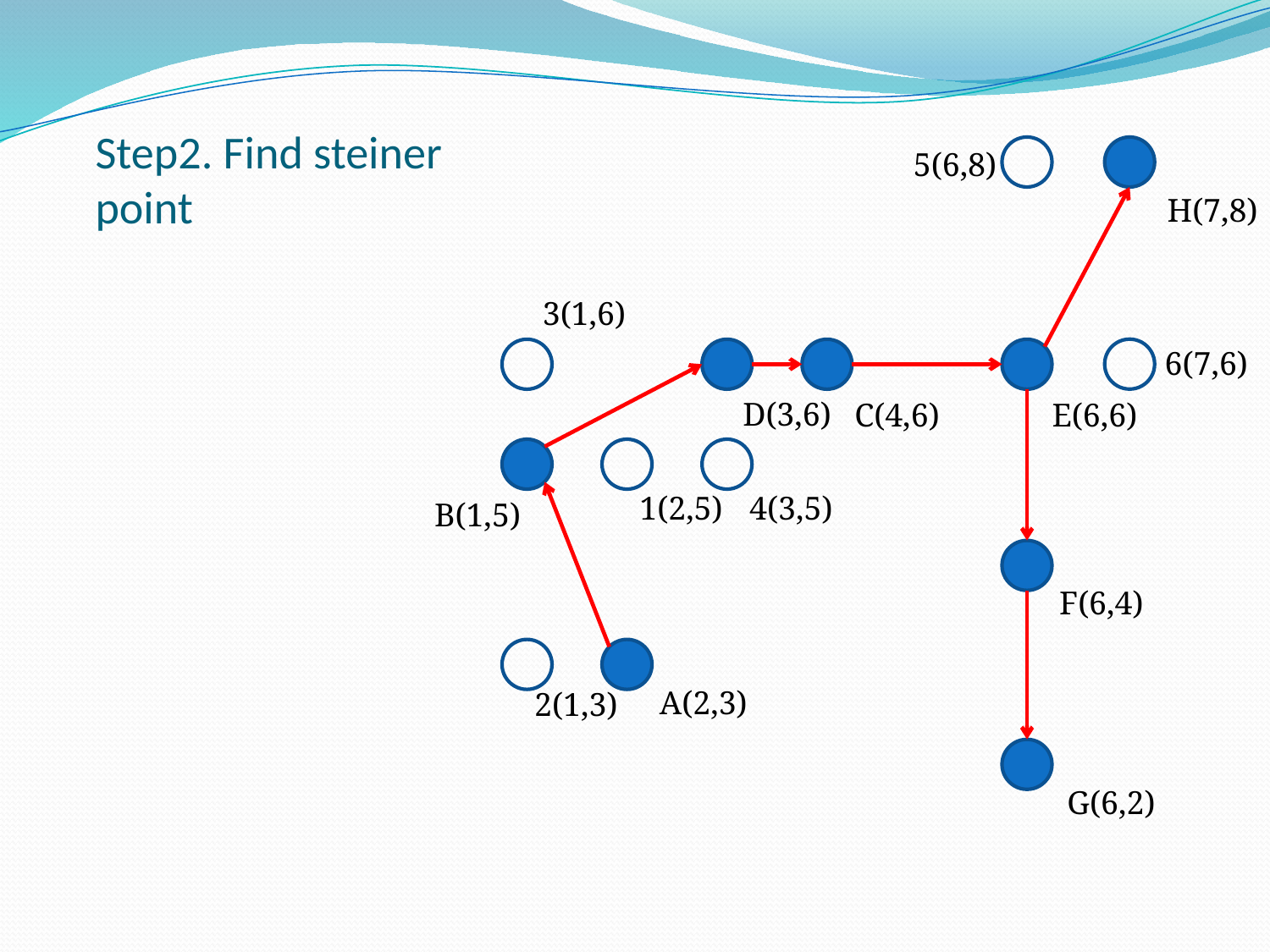

# Step2. Find steiner point

H(7,8)
D(3,6)
C(4,6)
E(6,6)
B(1,5)
F(6,4)
A(2,3)
G(6,2)

5(6,8)
3(1,6)
6(7,6)

1(2,5)
4(3,5)

2(1,3)